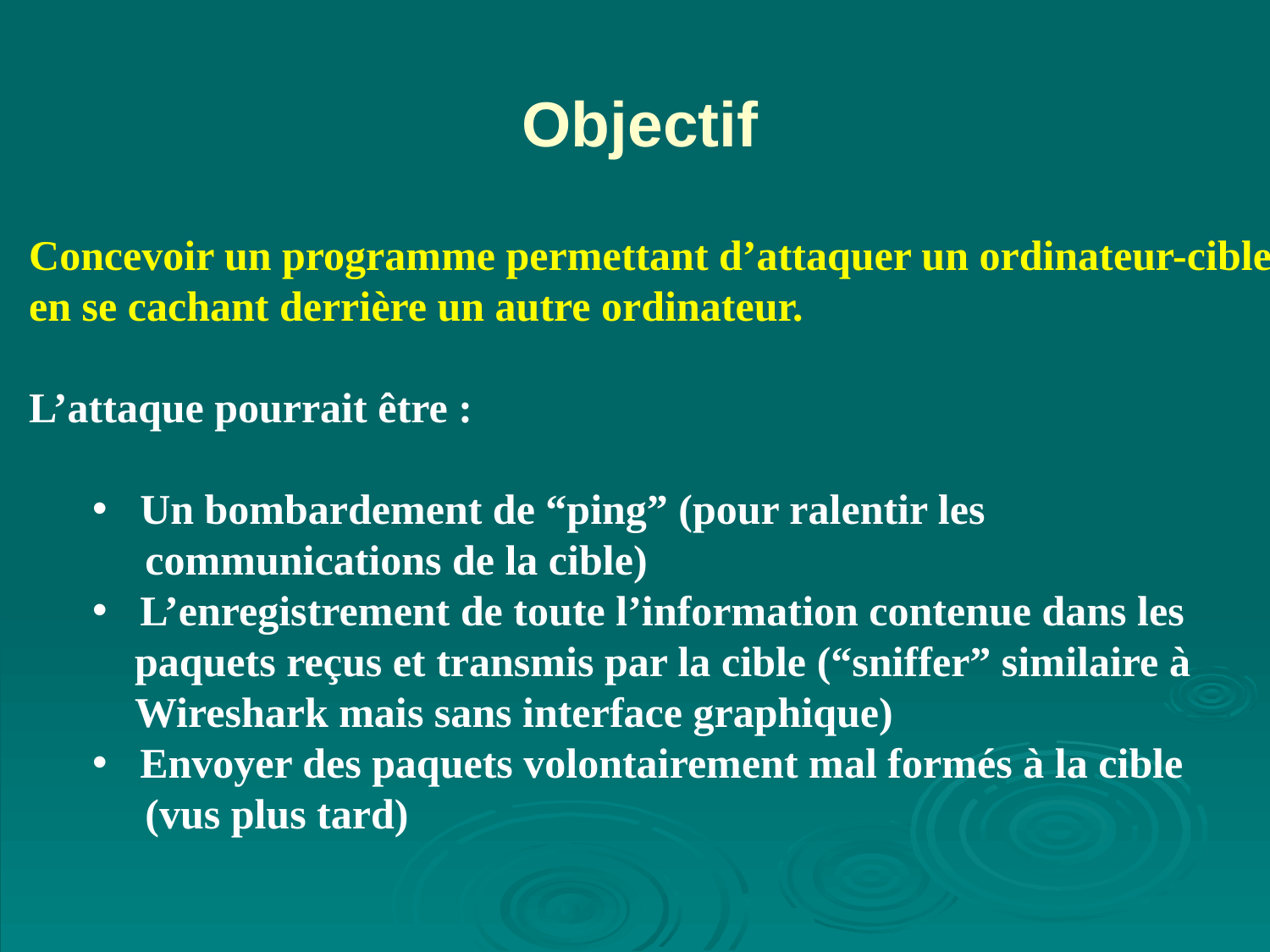

# Objectif
Concevoir un programme permettant d’attaquer un ordinateur-cible
en se cachant derrière un autre ordinateur.

L’attaque pourrait être :

Un bombardement de “ping” (pour ralentir les
     communications de la cible)
L’enregistrement de toute l’information contenue dans les
    paquets reçus et transmis par la cible (“sniffer” similaire à
    Wireshark mais sans interface graphique)
Envoyer des paquets volontairement mal formés à la cible
     (vus plus tard)